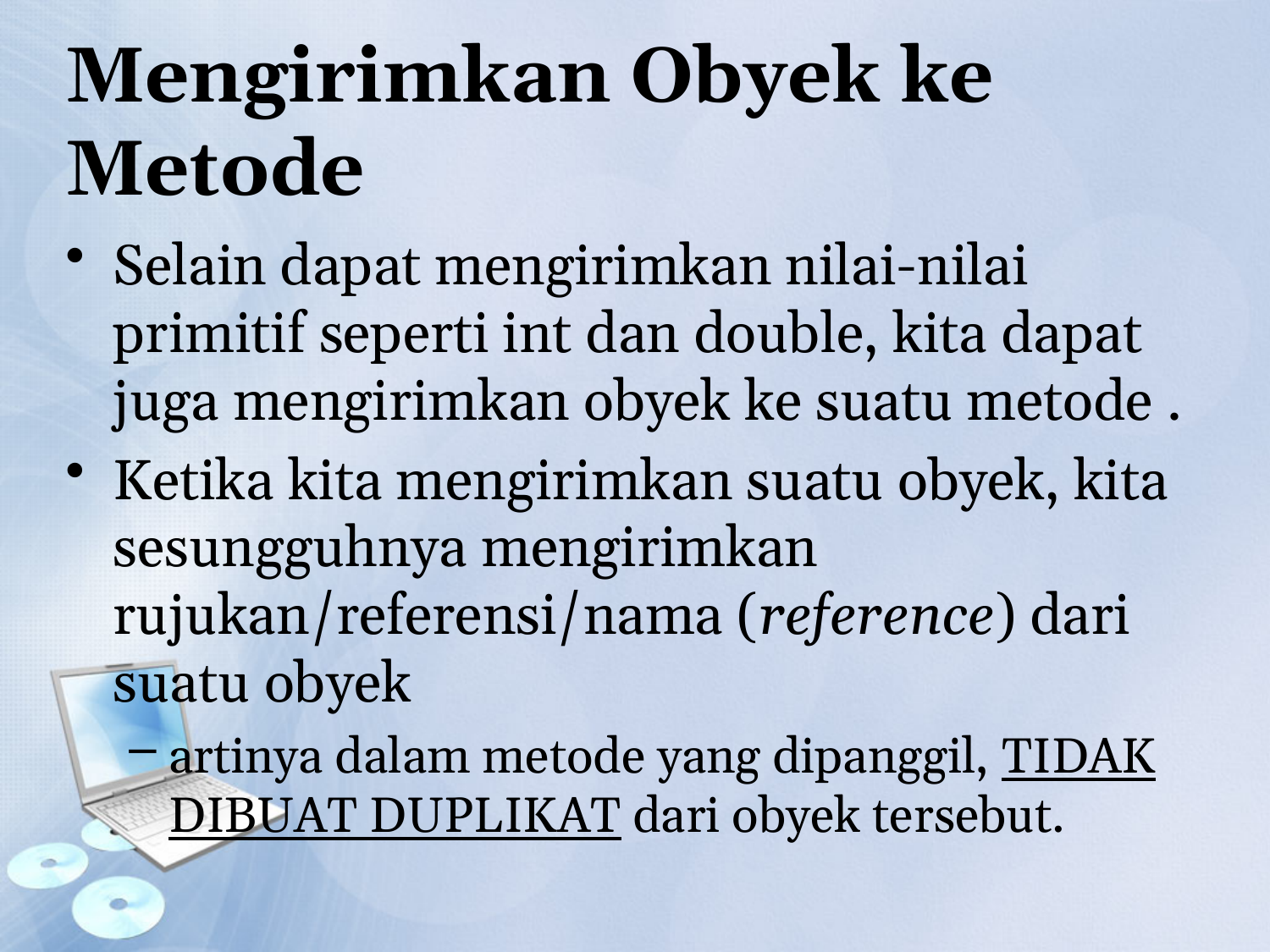

# Mengirimkan Obyek ke Metode
Selain dapat mengirimkan nilai-nilai primitif seperti int dan double, kita dapat juga mengirimkan obyek ke suatu metode .
Ketika kita mengirimkan suatu obyek, kita sesungguhnya mengirimkan rujukan/referensi/nama (reference) dari suatu obyek
artinya dalam metode yang dipanggil, TIDAK DIBUAT DUPLIKAT dari obyek tersebut.